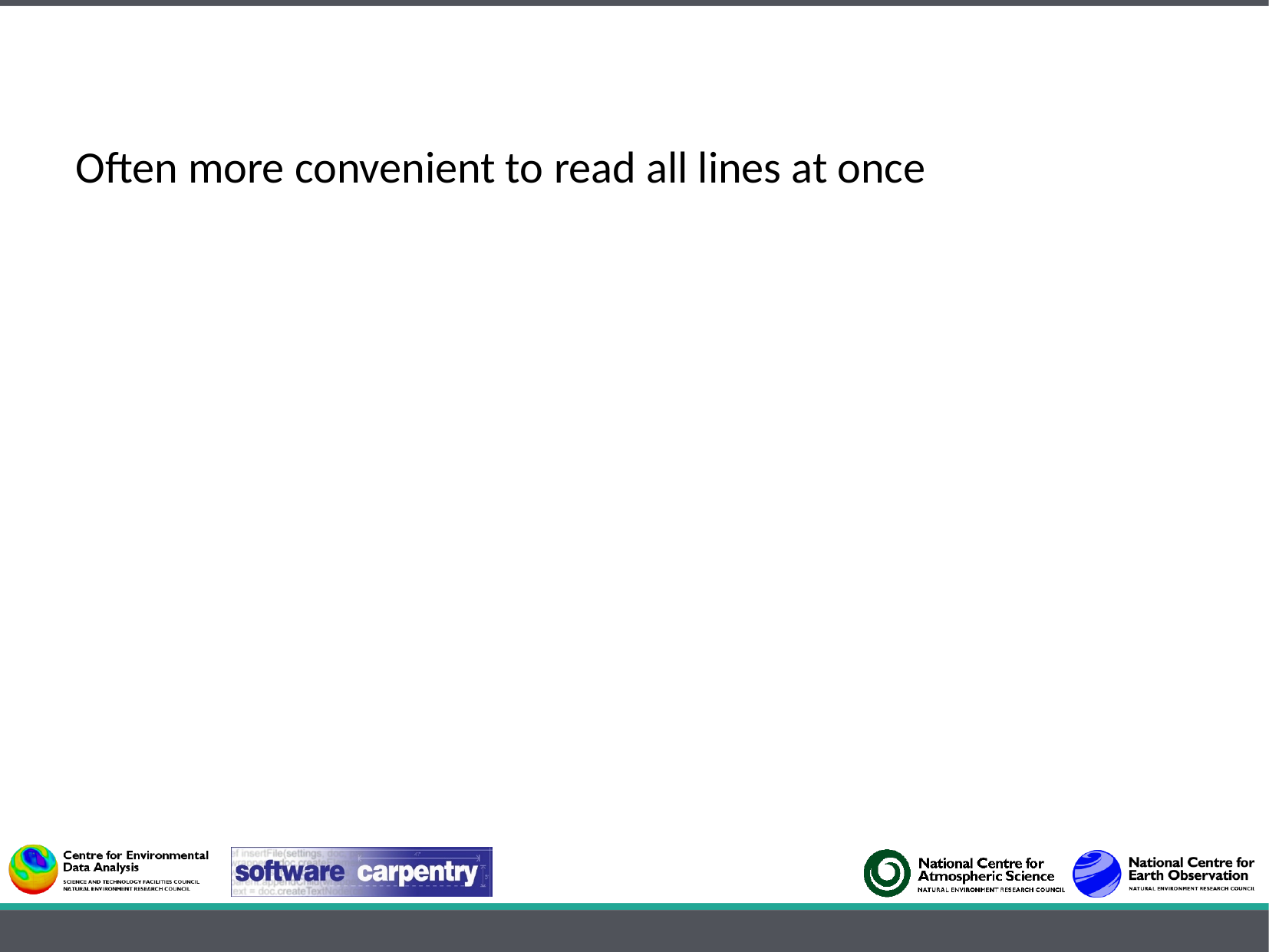

Often more convenient to read all lines at once